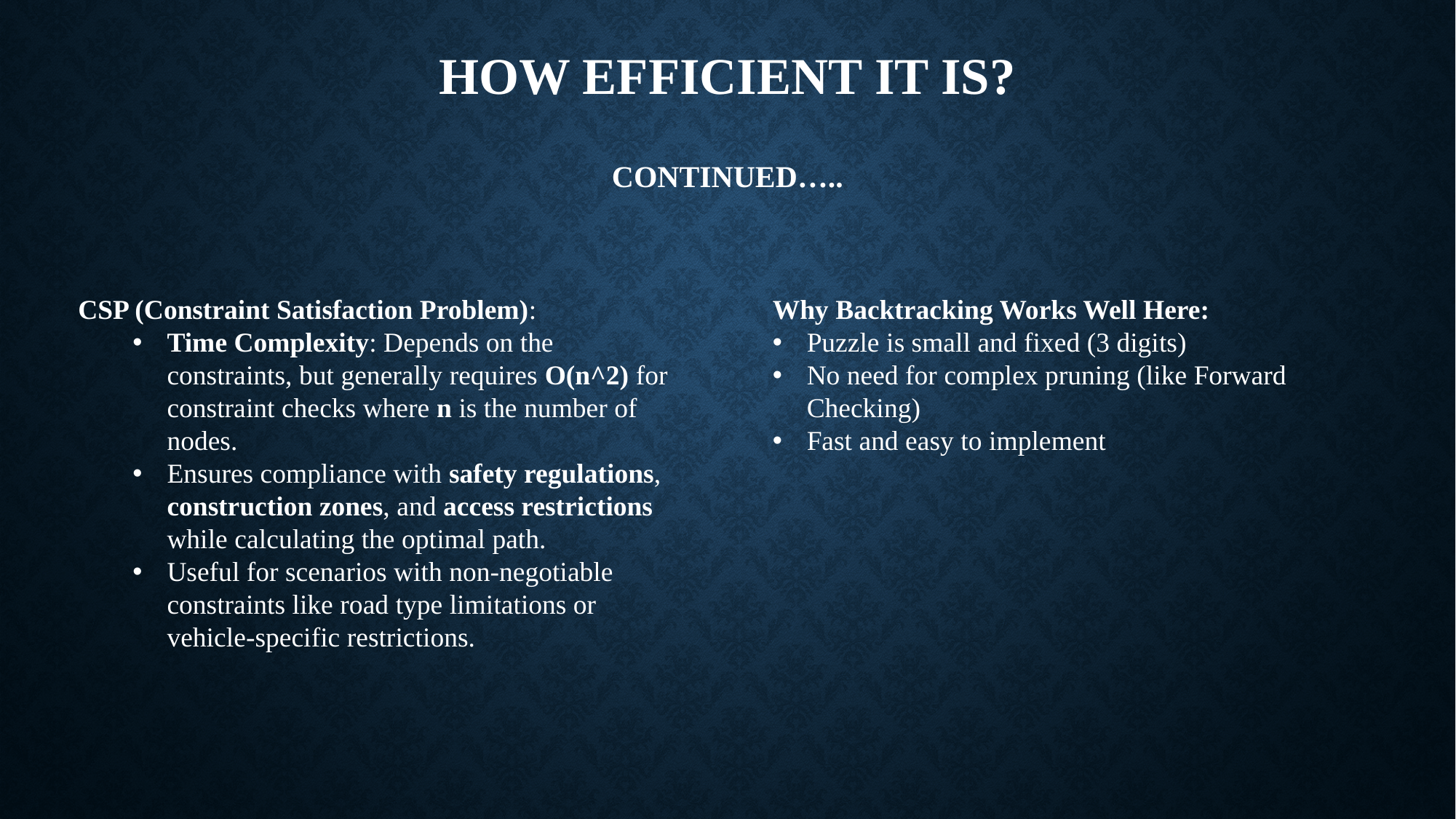

HOW Efficient it is?

Continued…..
CSP (Constraint Satisfaction Problem):
Time Complexity: Depends on the constraints, but generally requires O(n^2) for constraint checks where n is the number of nodes.
Ensures compliance with safety regulations, construction zones, and access restrictions while calculating the optimal path.
Useful for scenarios with non-negotiable constraints like road type limitations or vehicle-specific restrictions.

Why Backtracking Works Well Here:
Puzzle is small and fixed (3 digits)
No need for complex pruning (like Forward Checking)
Fast and easy to implement